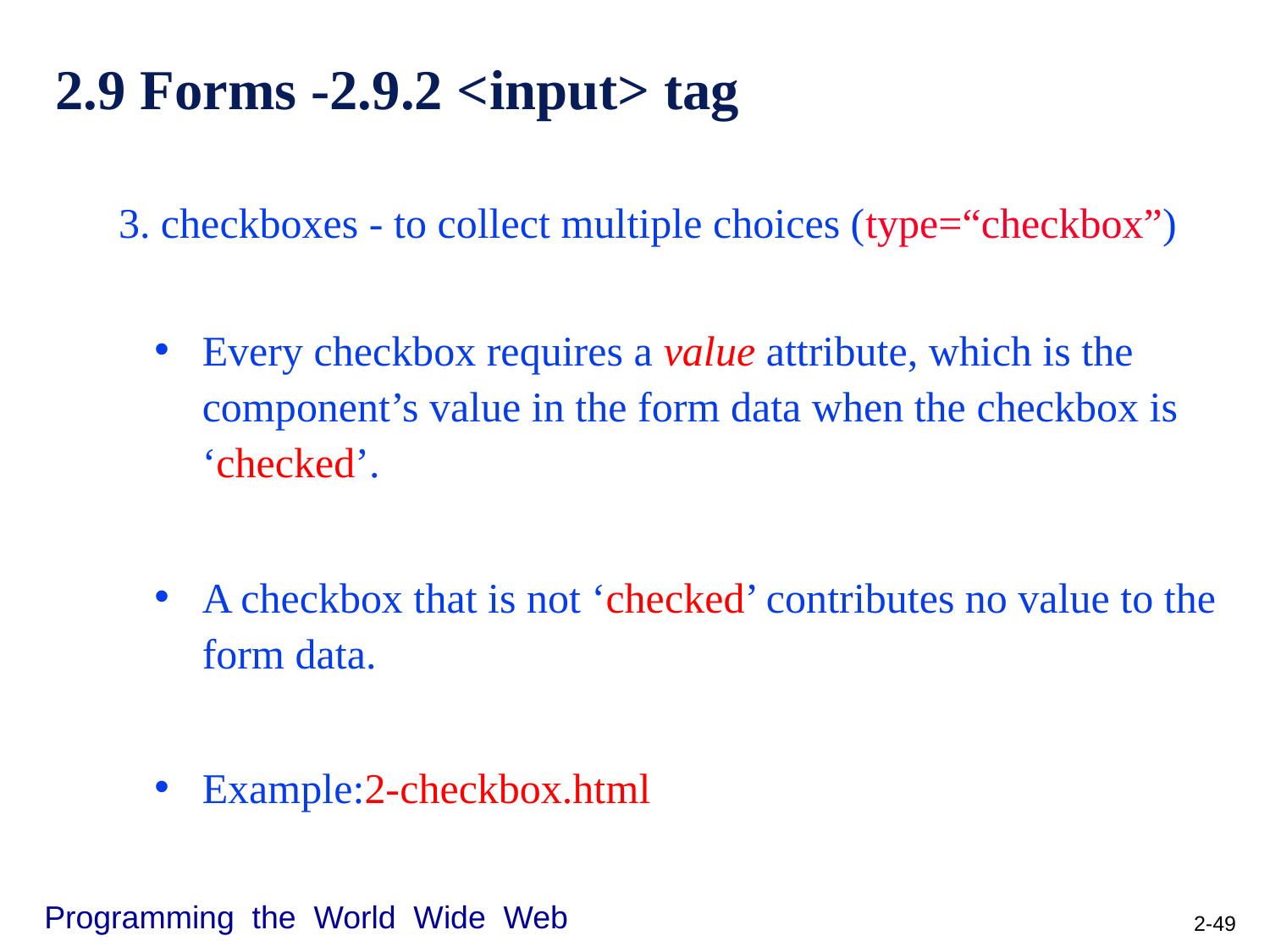

# 2.9 Forms -2.9.2 <input> tag

      3. checkboxes - to collect multiple choices (type=“checkbox”)

Every checkbox requires a value attribute, which is the component’s value in the form data when the checkbox is ‘checked’.

A checkbox that is not ‘checked’ contributes no value to the form data.

Example:2-checkbox.html